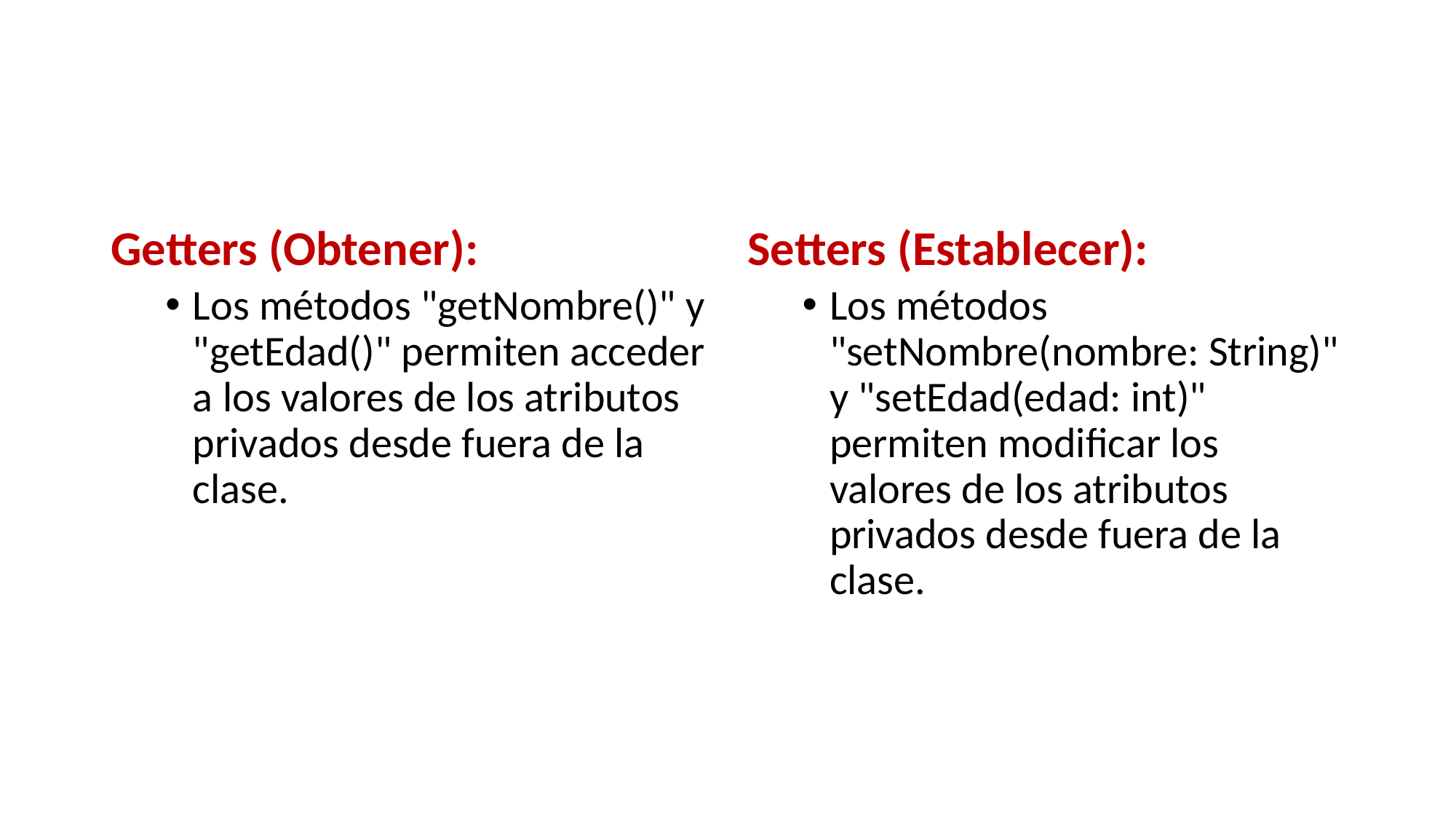

#
Getters (Obtener):
Los métodos "getNombre()" y "getEdad()" permiten acceder a los valores de los atributos privados desde fuera de la clase.
Setters (Establecer):
Los métodos "setNombre(nombre: String)" y "setEdad(edad: int)" permiten modificar los valores de los atributos privados desde fuera de la clase.